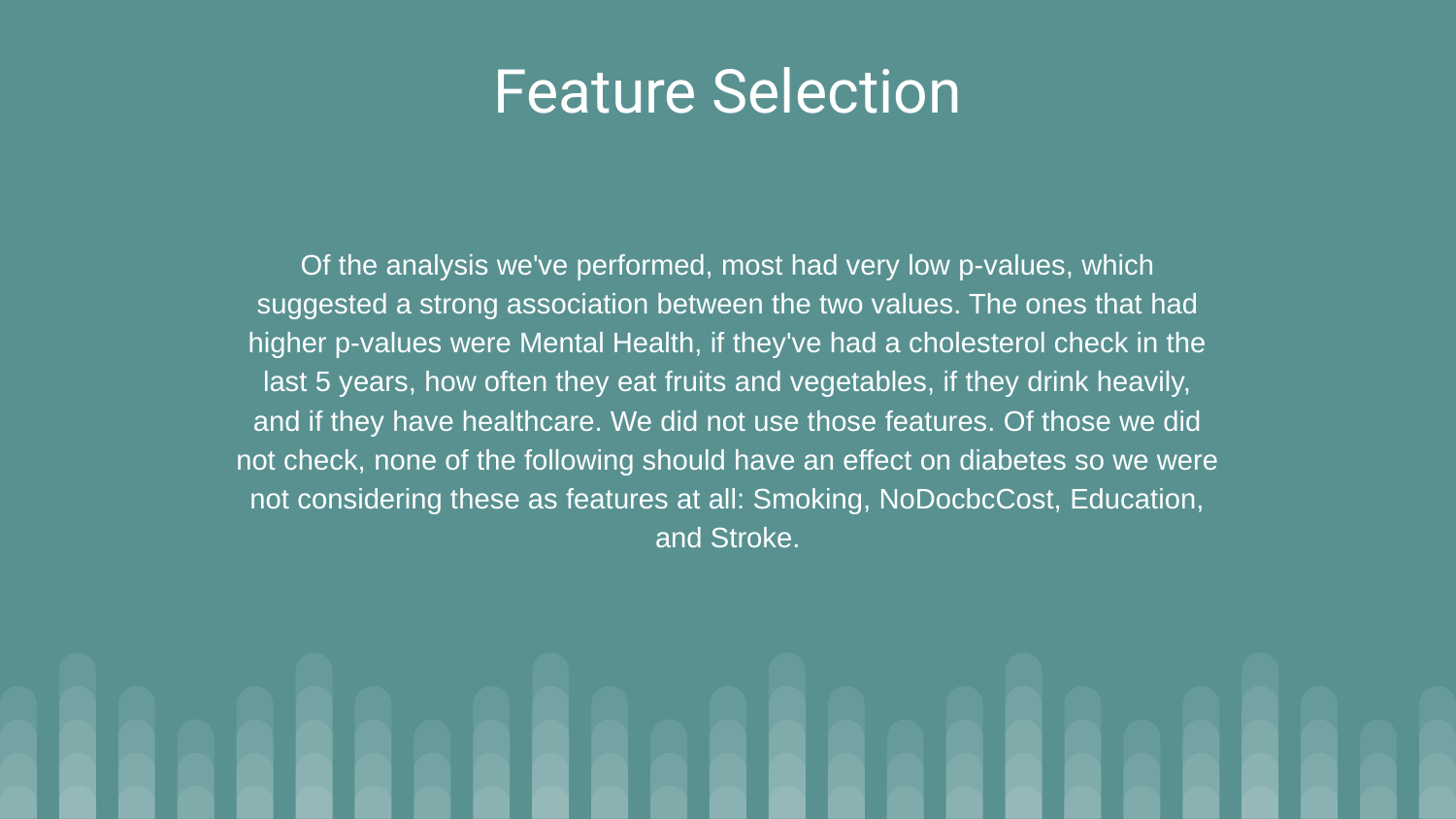

# Feature Selection
Of the analysis we've performed, most had very low p-values, which suggested a strong association between the two values. The ones that had higher p-values were Mental Health, if they've had a cholesterol check in the last 5 years, how often they eat fruits and vegetables, if they drink heavily, and if they have healthcare. We did not use those features. Of those we did not check, none of the following should have an effect on diabetes so we were not considering these as features at all: Smoking, NoDocbcCost, Education, and Stroke.